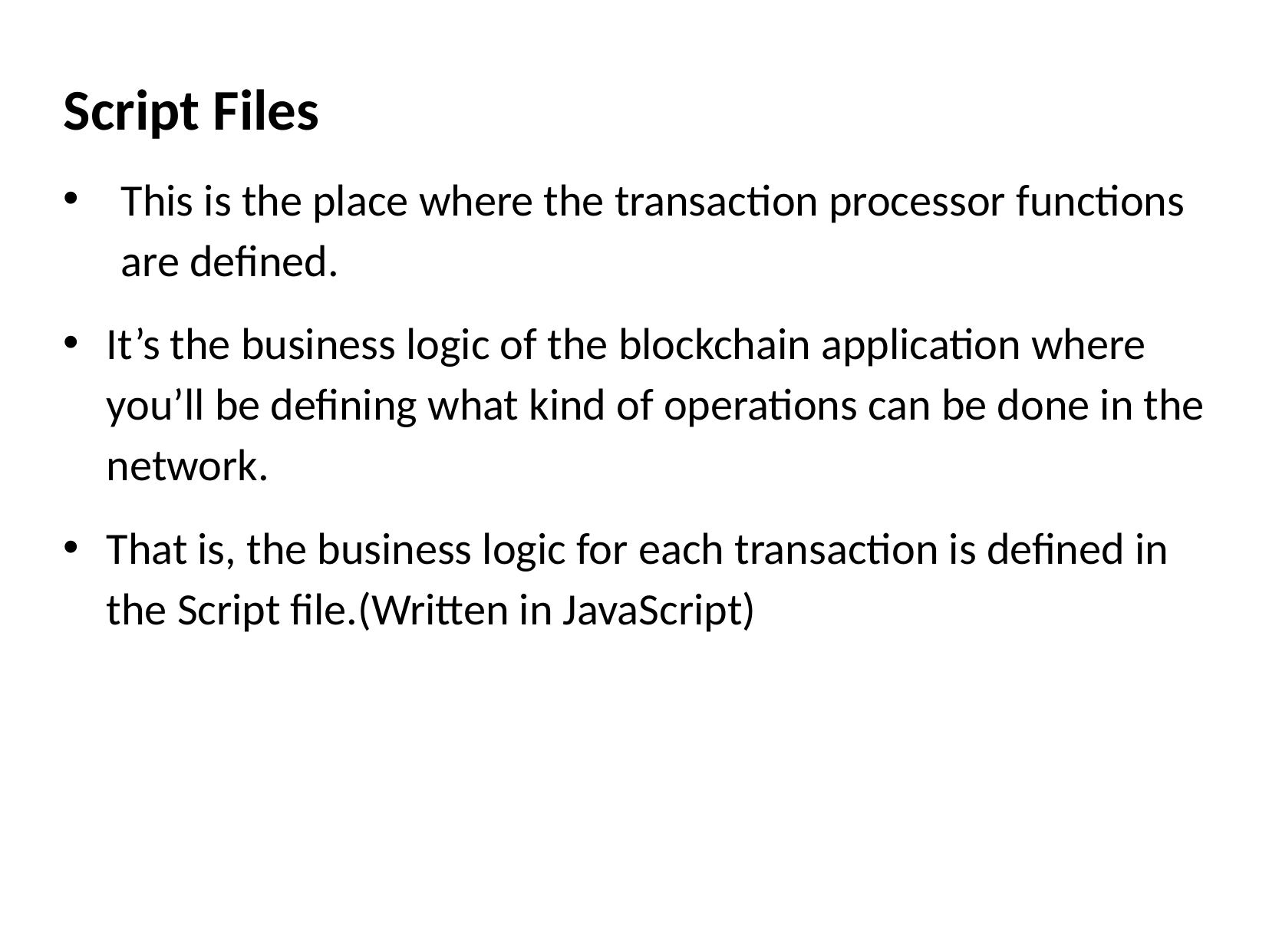

Script Files
This is the place where the transaction processor functions are defined.
It’s the business logic of the blockchain application where you’ll be defining what kind of operations can be done in the network.
That is, the business logic for each transaction is defined in the Script file.(Written in JavaScript)